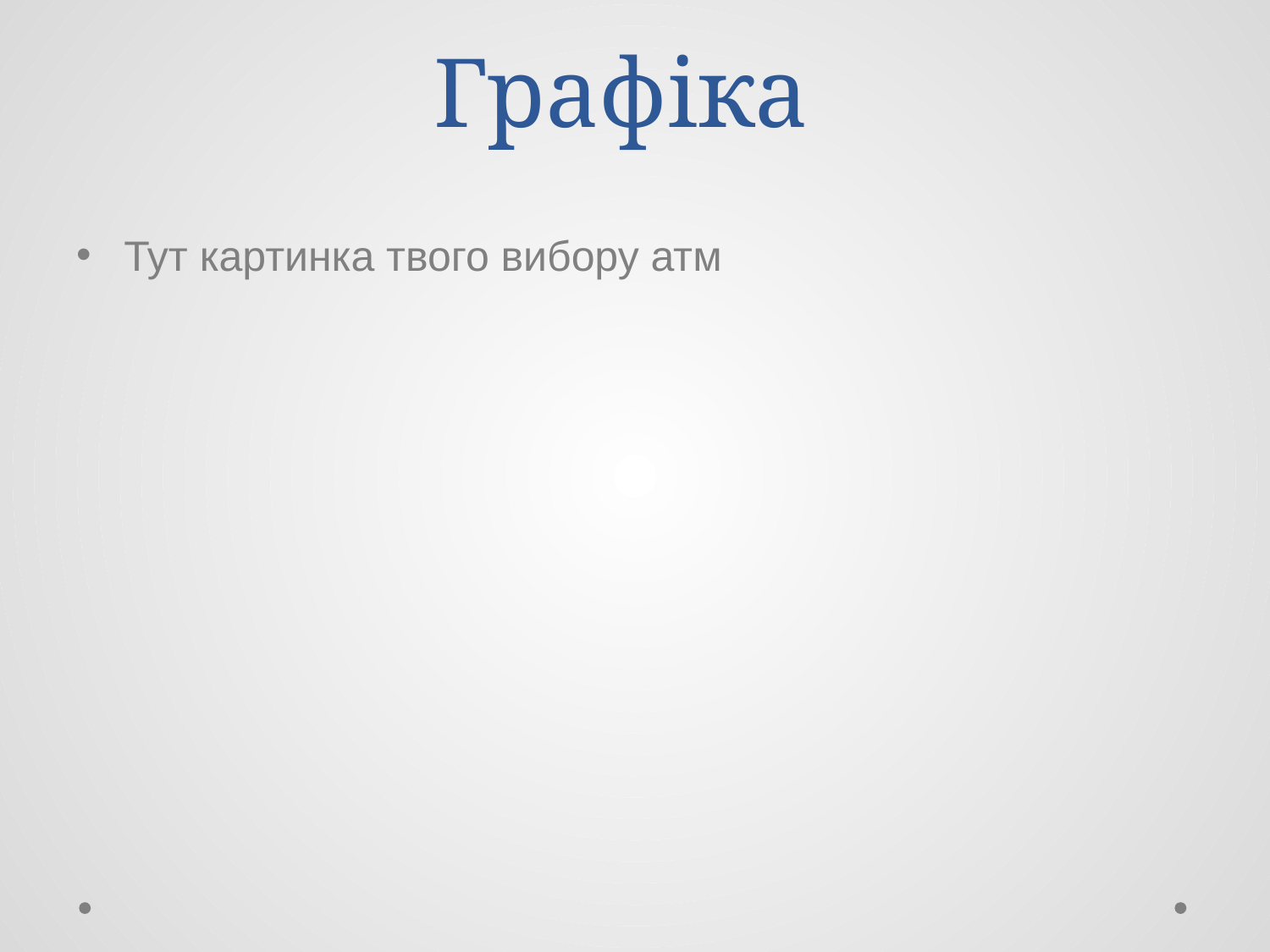

# Графіка
Тут картинка твого вибору атм